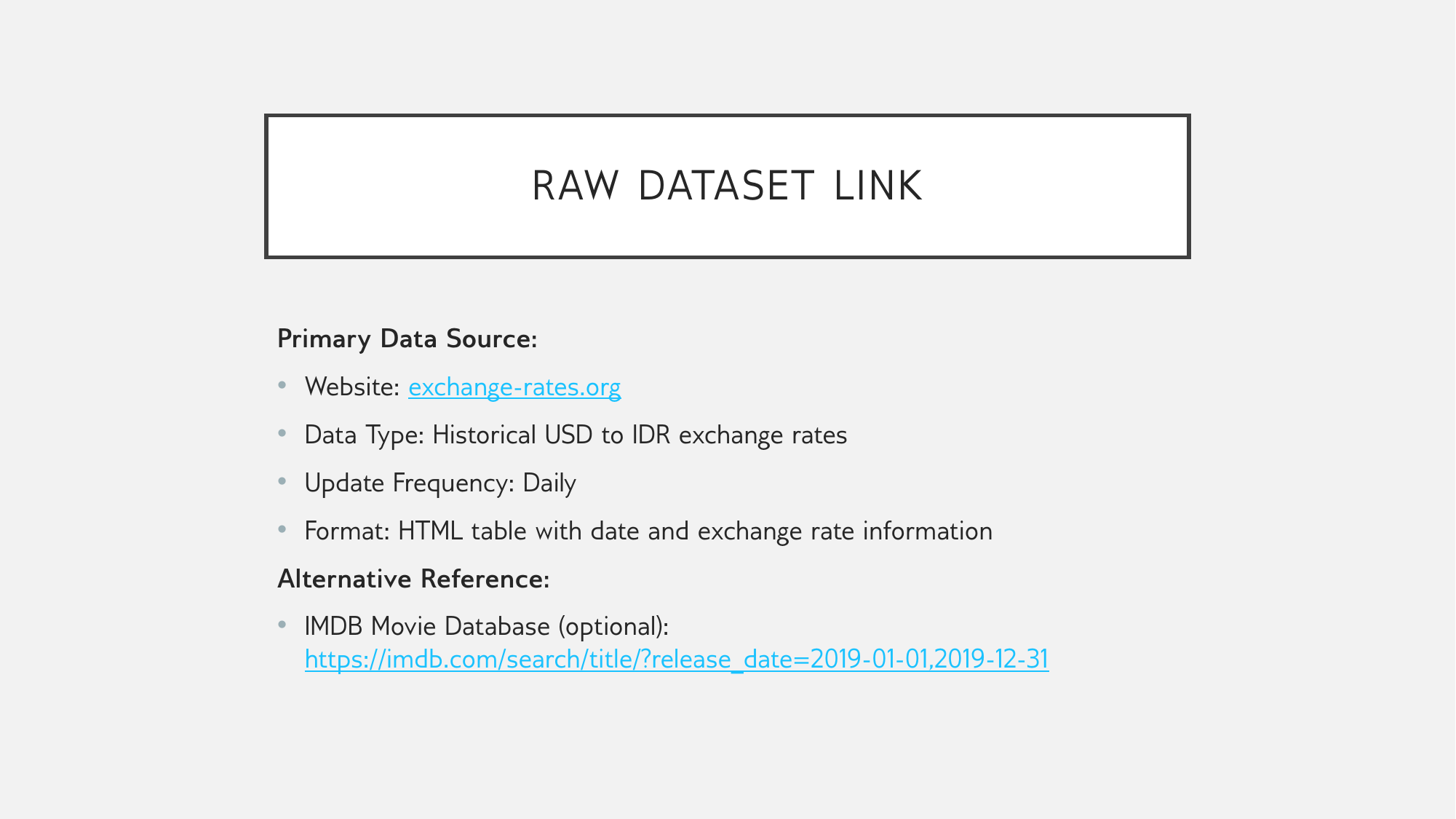

# Raw Dataset Link
Primary Data Source:
Website: exchange-rates.org
Data Type: Historical USD to IDR exchange rates
Update Frequency: Daily
Format: HTML table with date and exchange rate information
Alternative Reference:
IMDB Movie Database (optional): https://imdb.com/search/title/?release_date=2019-01-01,2019-12-31